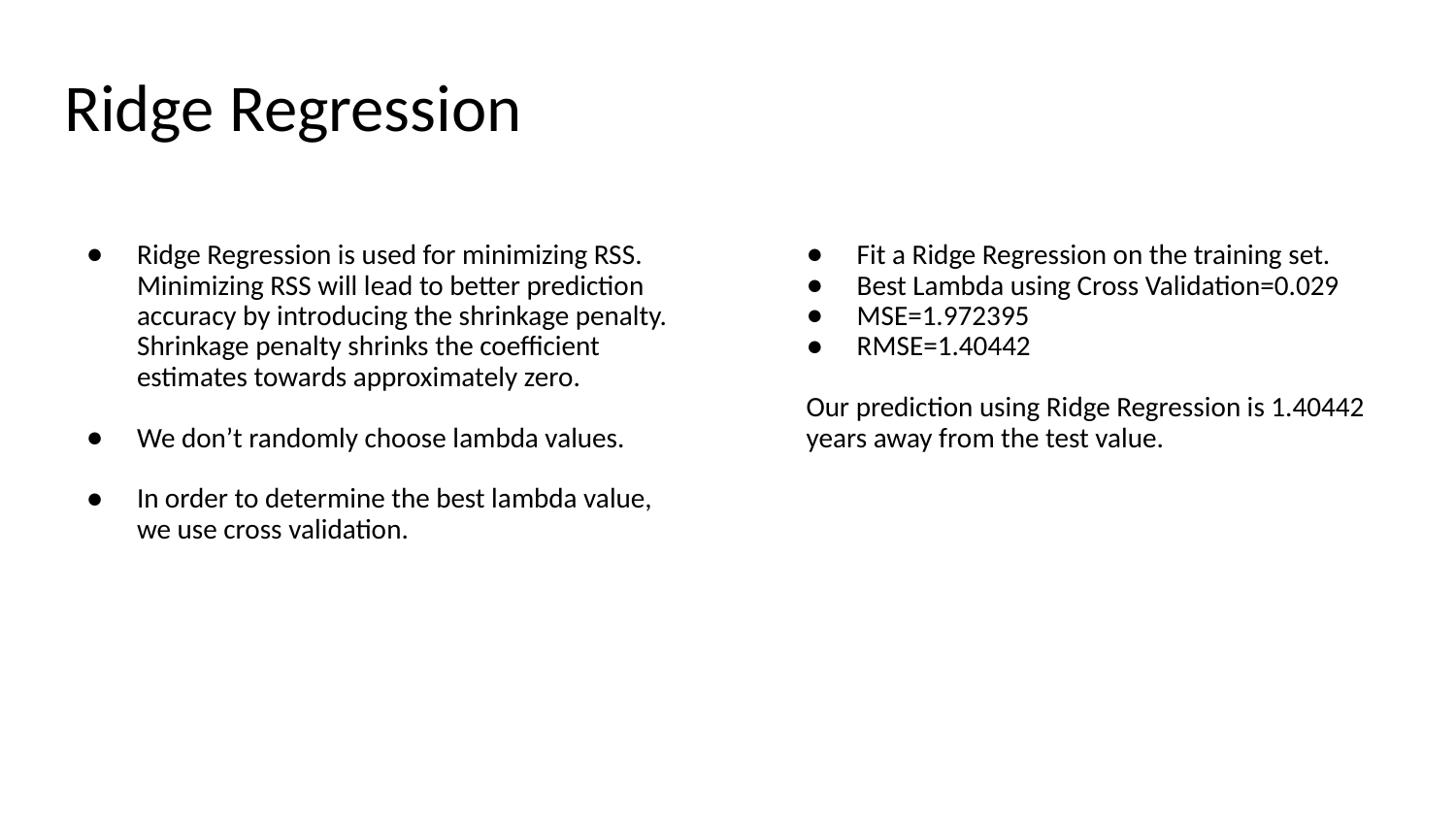

# Ridge Regression
Ridge Regression is used for minimizing RSS. Minimizing RSS will lead to better prediction accuracy by introducing the shrinkage penalty. Shrinkage penalty shrinks the coefficient estimates towards approximately zero.

We don’t randomly choose lambda values.

In order to determine the best lambda value, we use cross validation.
Fit a Ridge Regression on the training set.
Best Lambda using Cross Validation=0.029
MSE=1.972395
RMSE=1.40442

Our prediction using Ridge Regression is 1.40442 years away from the test value.